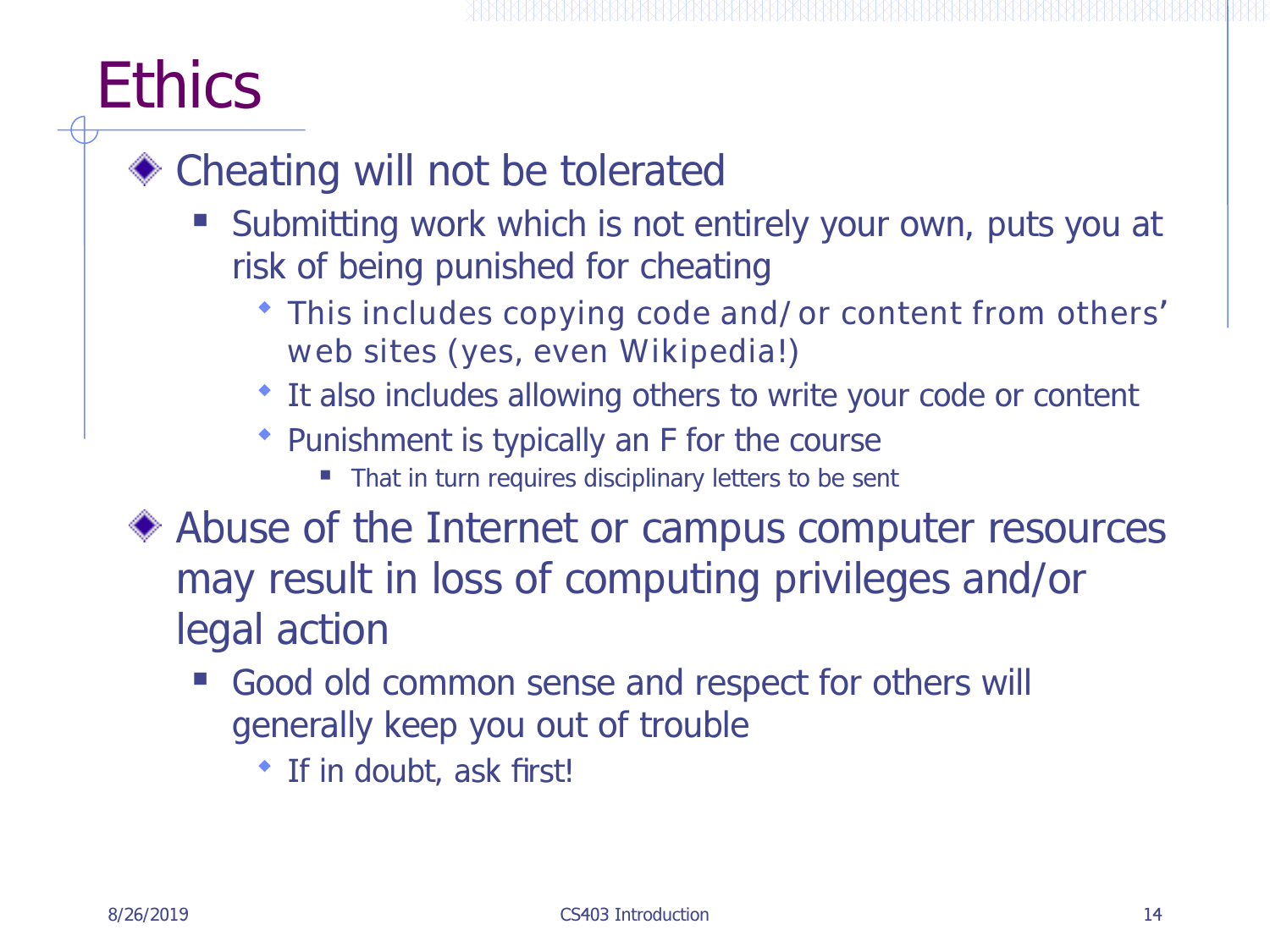

# Ethics
Cheating will not be tolerated
Submitting work which is not entirely your own, puts you at risk of being punished for cheating
This includes copying code and/or content from others’ web sites (yes, even Wikipedia!)
It also includes allowing others to write your code or content
Punishment is typically an F for the course
That in turn requires disciplinary letters to be sent
Abuse of the Internet or campus computer resources may result in loss of computing privileges and/or legal action
Good old common sense and respect for others will generally keep you out of trouble
If in doubt, ask first!
8/26/2019
CS403 Introduction
14